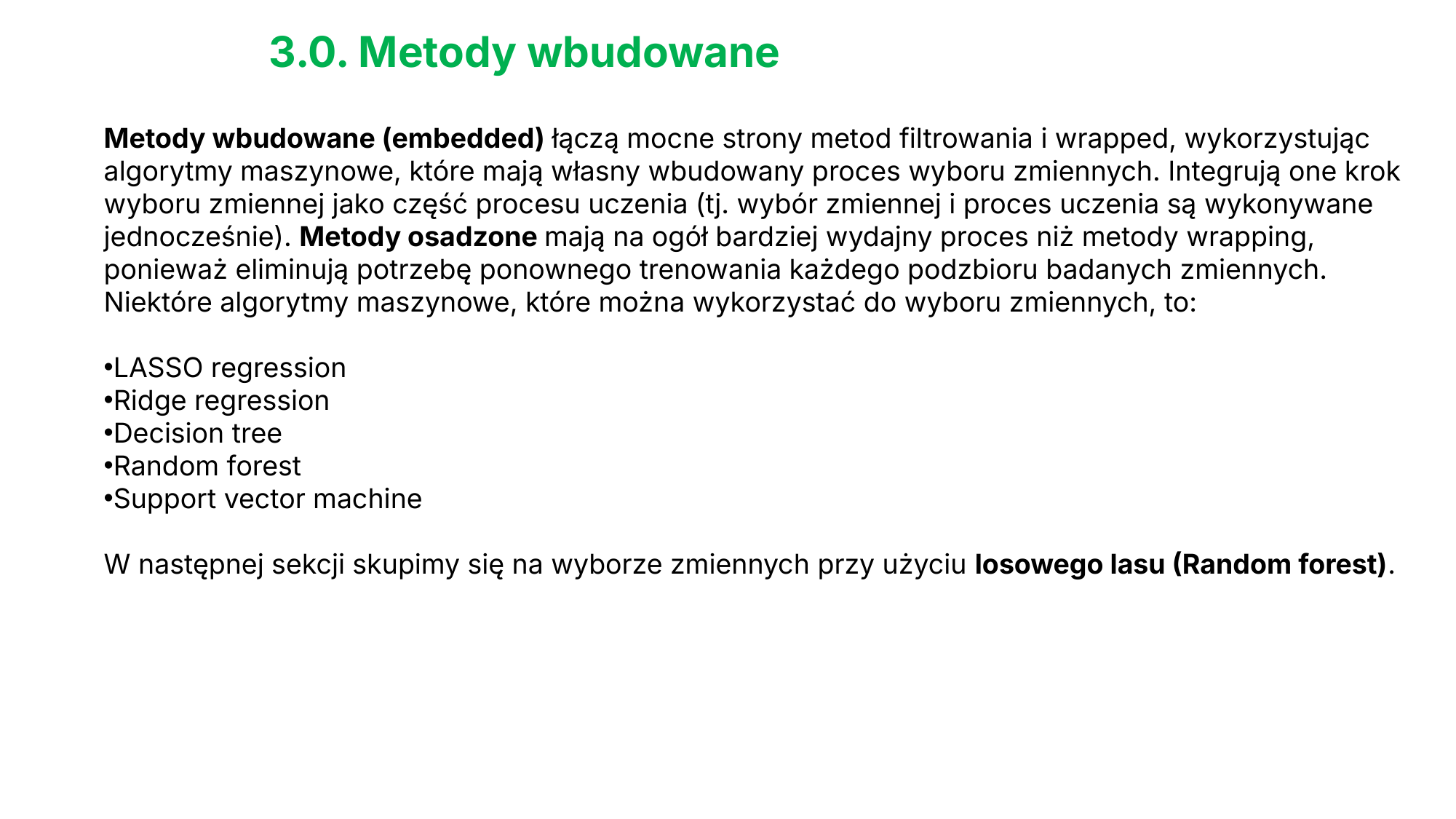

3.0. Metody wbudowane

Metody wbudowane (embedded) łączą mocne strony metod filtrowania i wrapped, wykorzystując algorytmy maszynowe, które mają własny wbudowany proces wyboru zmiennych. Integrują one krok wyboru zmiennej jako część procesu uczenia (tj. wybór zmiennej i proces uczenia są wykonywane jednocześnie). Metody osadzone mają na ogół bardziej wydajny proces niż metody wrapping, ponieważ eliminują potrzebę ponownego trenowania każdego podzbioru badanych zmiennych. Niektóre algorytmy maszynowe, które można wykorzystać do wyboru zmiennych, to:

LASSO regression
Ridge regression
Decision tree
Random forest
Support vector machine

W następnej sekcji skupimy się na wyborze zmiennych przy użyciu losowego lasu (Random forest).